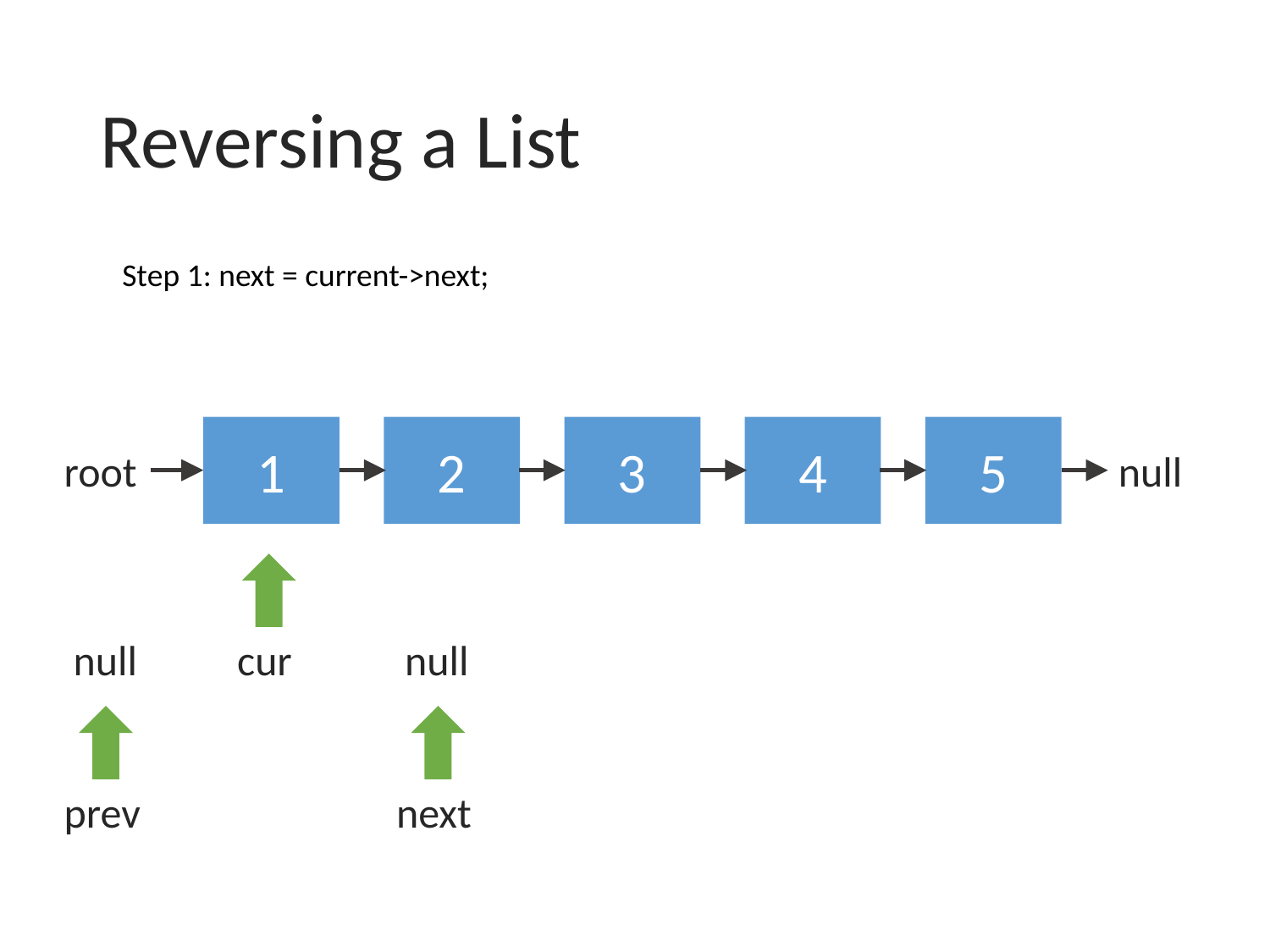

# Reversing a List
Step 1: next = current->next;
1
2
3
4
5
root
null

cur
null
null

prev

next